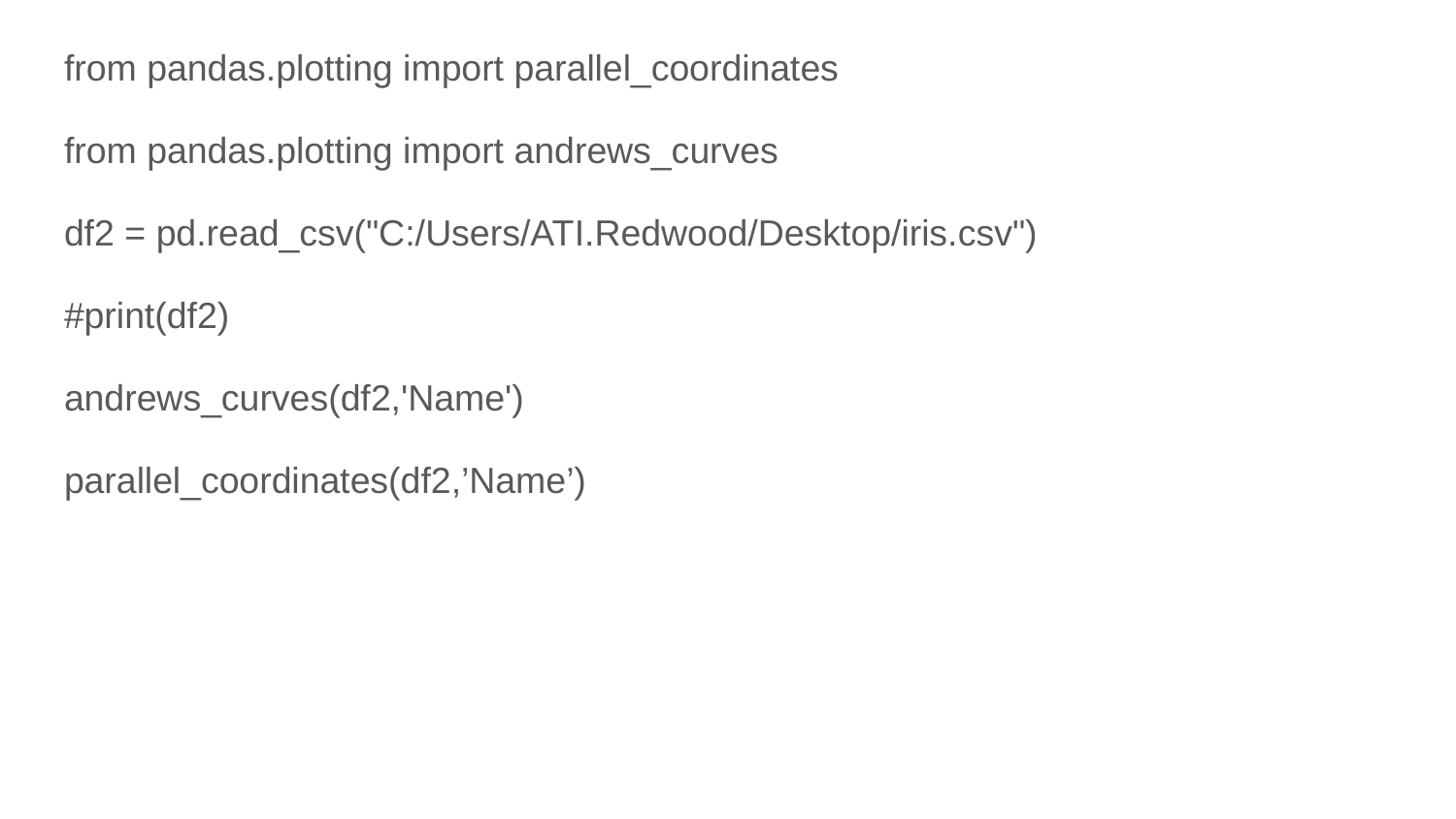

from pandas.plotting import parallel_coordinates
from pandas.plotting import andrews_curves
df2 = pd.read_csv("C:/Users/ATI.Redwood/Desktop/iris.csv")
#print(df2)
andrews_curves(df2,'Name')
parallel_coordinates(df2,’Name’)